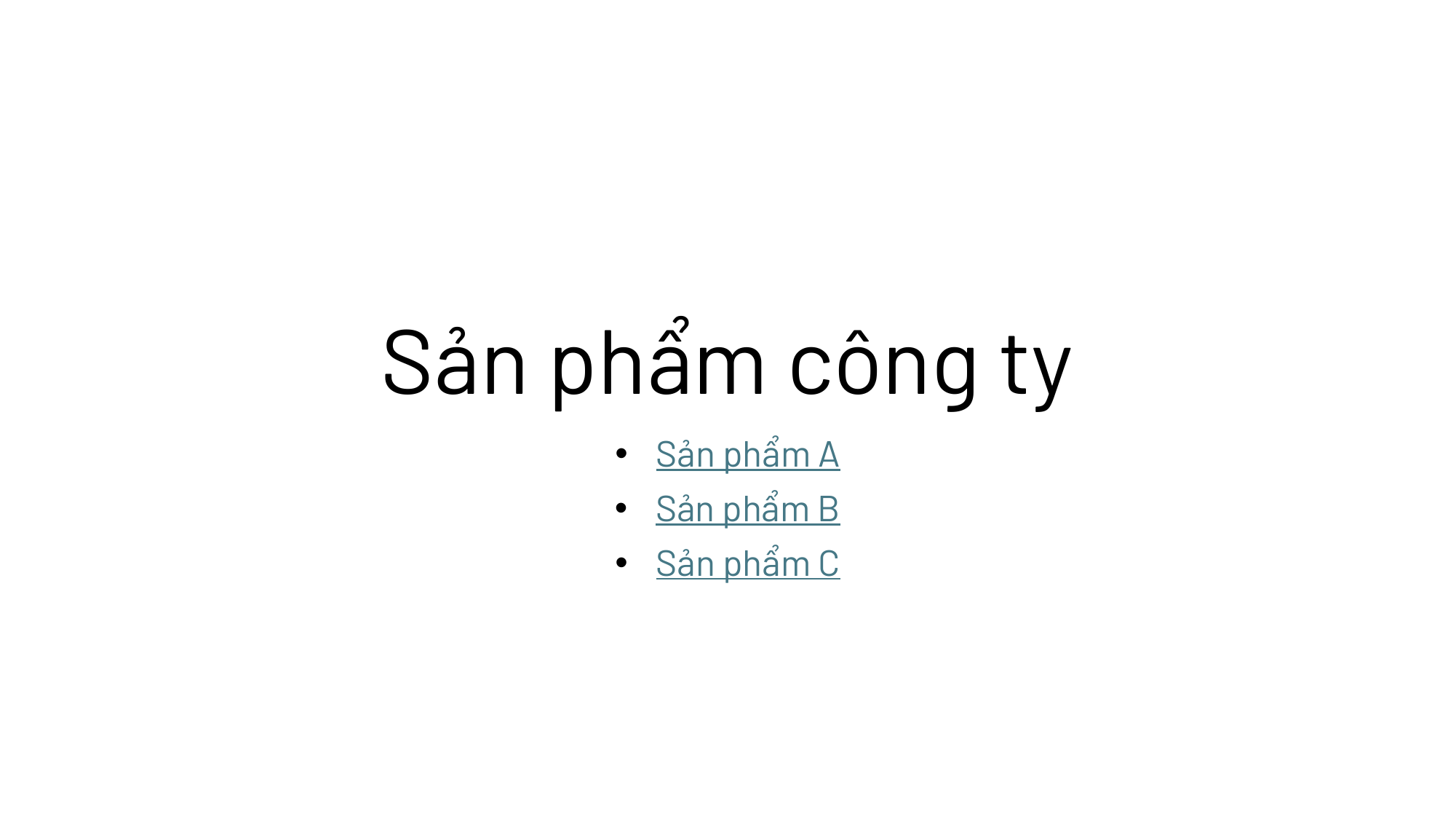

# Sản phẩm công ty
Sản phẩm A
Sản phẩm B
Sản phẩm C